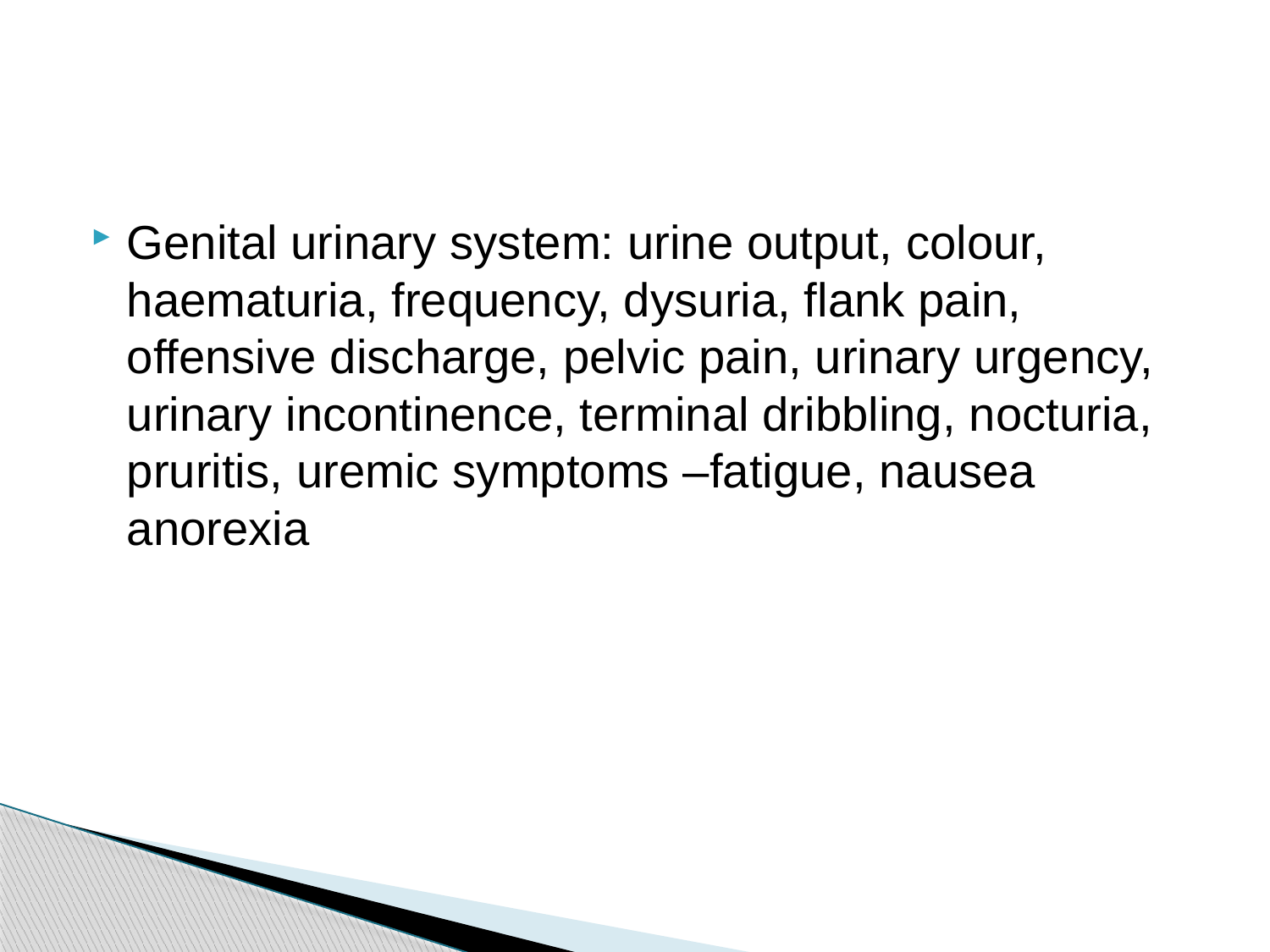

#
Genital urinary system: urine output, colour, haematuria, frequency, dysuria, flank pain, offensive discharge, pelvic pain, urinary urgency, urinary incontinence, terminal dribbling, nocturia, pruritis, uremic symptoms –fatigue, nausea anorexia